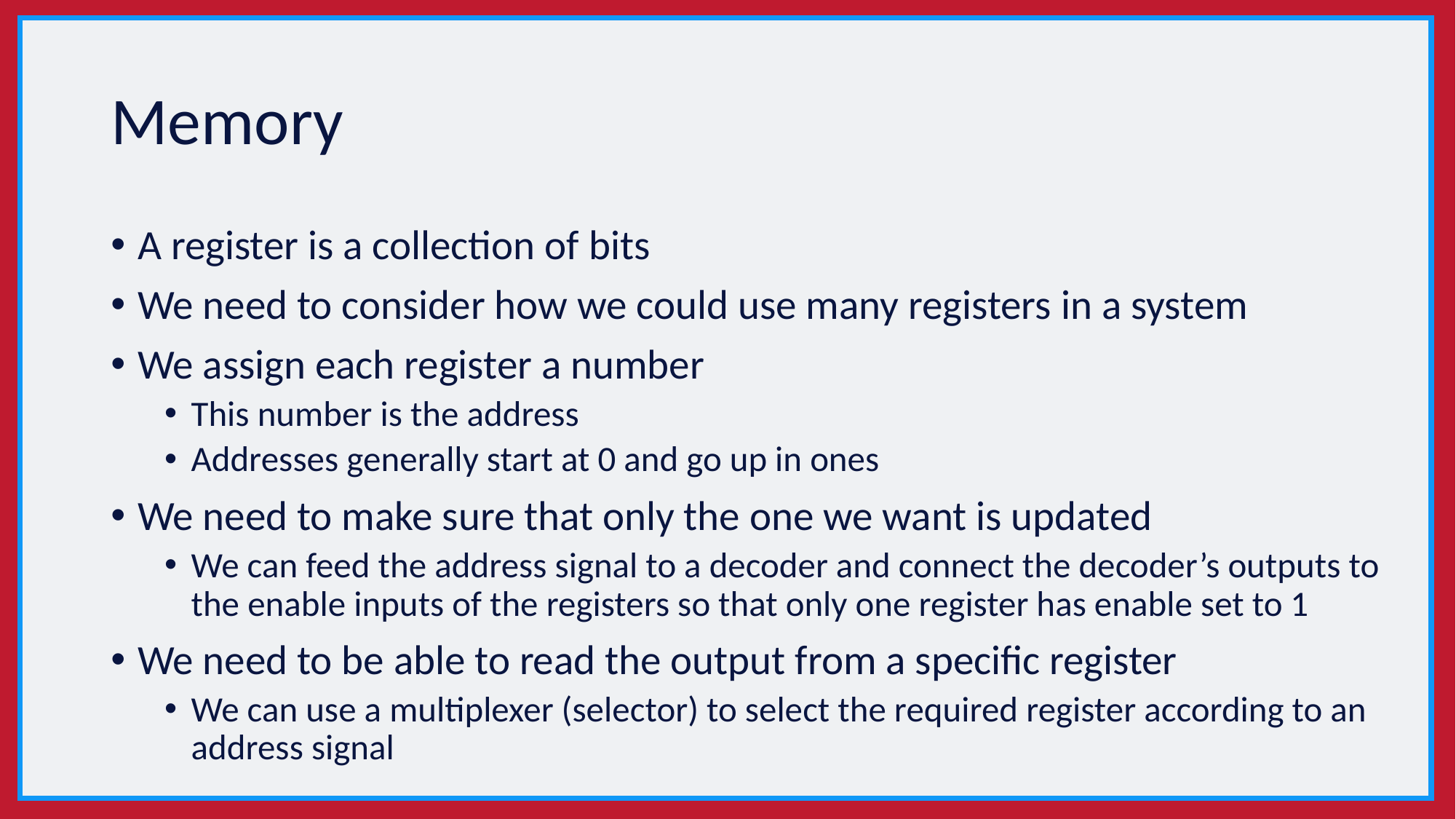

# Memory
A register is a collection of bits
We need to consider how we could use many registers in a system
We assign each register a number
This number is the address
Addresses generally start at 0 and go up in ones
We need to make sure that only the one we want is updated
We can feed the address signal to a decoder and connect the decoder’s outputs to the enable inputs of the registers so that only one register has enable set to 1
We need to be able to read the output from a specific register
We can use a multiplexer (selector) to select the required register according to an address signal